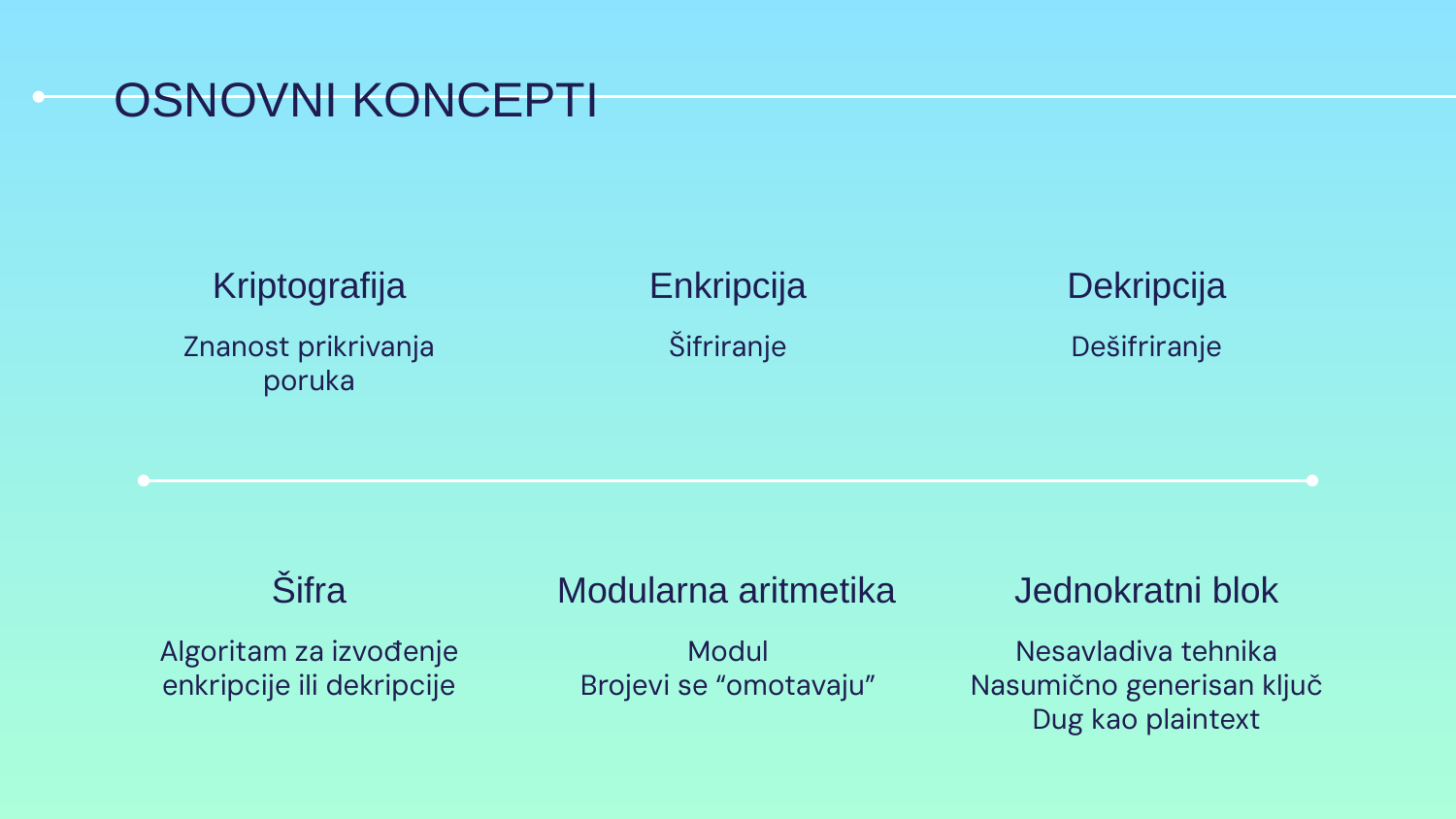

# OSNOVNI KONCEPTI
Kriptografija
Enkripcija
Dekripcija
Znanost prikrivanja poruka
Šifriranje
Dešifriranje
Šifra
Modularna aritmetika
Jednokratni blok
Algoritam za izvođenje enkripcije ili dekripcije
Modul
Brojevi se “omotavaju”
Nesavladiva tehnika
Nasumično generisan ključ
Dug kao plaintext